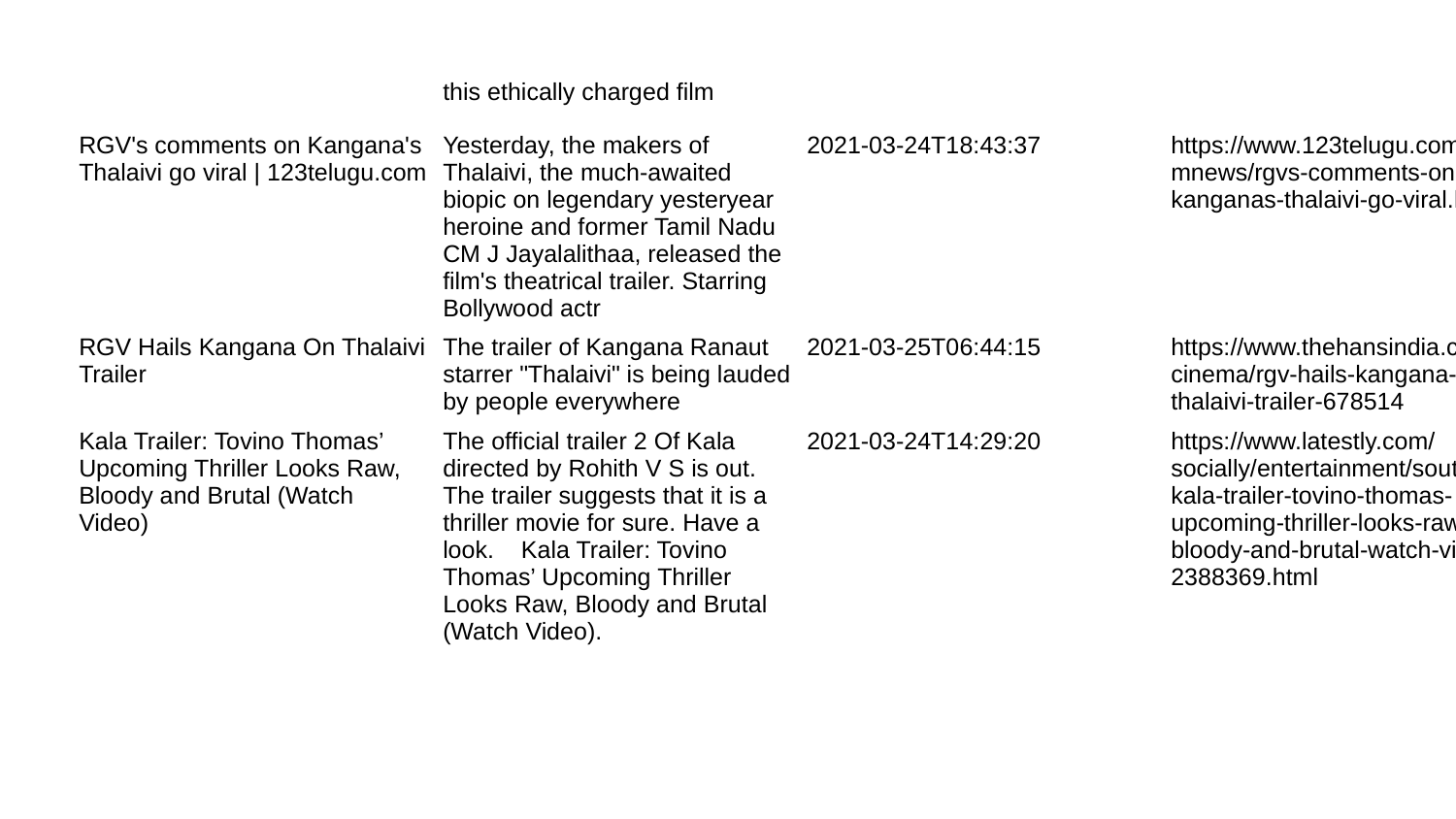

|  | this ethically charged film |  |  |
| --- | --- | --- | --- |
| RGV's comments on Kangana's Thalaivi go viral | 123telugu.com | Yesterday, the makers of Thalaivi, the much-awaited biopic on legendary yesteryear heroine and former Tamil Nadu CM J Jayalalithaa, released the film's theatrical trailer. Starring Bollywood actr | 2021-03-24T18:43:37 | https://www.123telugu.com/mnews/rgvs-comments-on-kanganas-thalaivi-go-viral.html |
| RGV Hails Kangana On Thalaivi Trailer | The trailer of Kangana Ranaut starrer "Thalaivi" is being lauded by people everywhere | 2021-03-25T06:44:15 | https://www.thehansindia.com/cinema/rgv-hails-kangana-on-thalaivi-trailer-678514 |
| Kala Trailer: Tovino Thomas’ Upcoming Thriller Looks Raw, Bloody and Brutal (Watch Video) | The official trailer 2 Of Kala directed by Rohith V S is out. The trailer suggests that it is a thriller movie for sure. Have a look. Kala Trailer: Tovino Thomas’ Upcoming Thriller Looks Raw, Bloody and Brutal (Watch Video). | 2021-03-24T14:29:20 | https://www.latestly.com/socially/entertainment/south/kala-trailer-tovino-thomas-upcoming-thriller-looks-raw-bloody-and-brutal-watch-video-2388369.html |